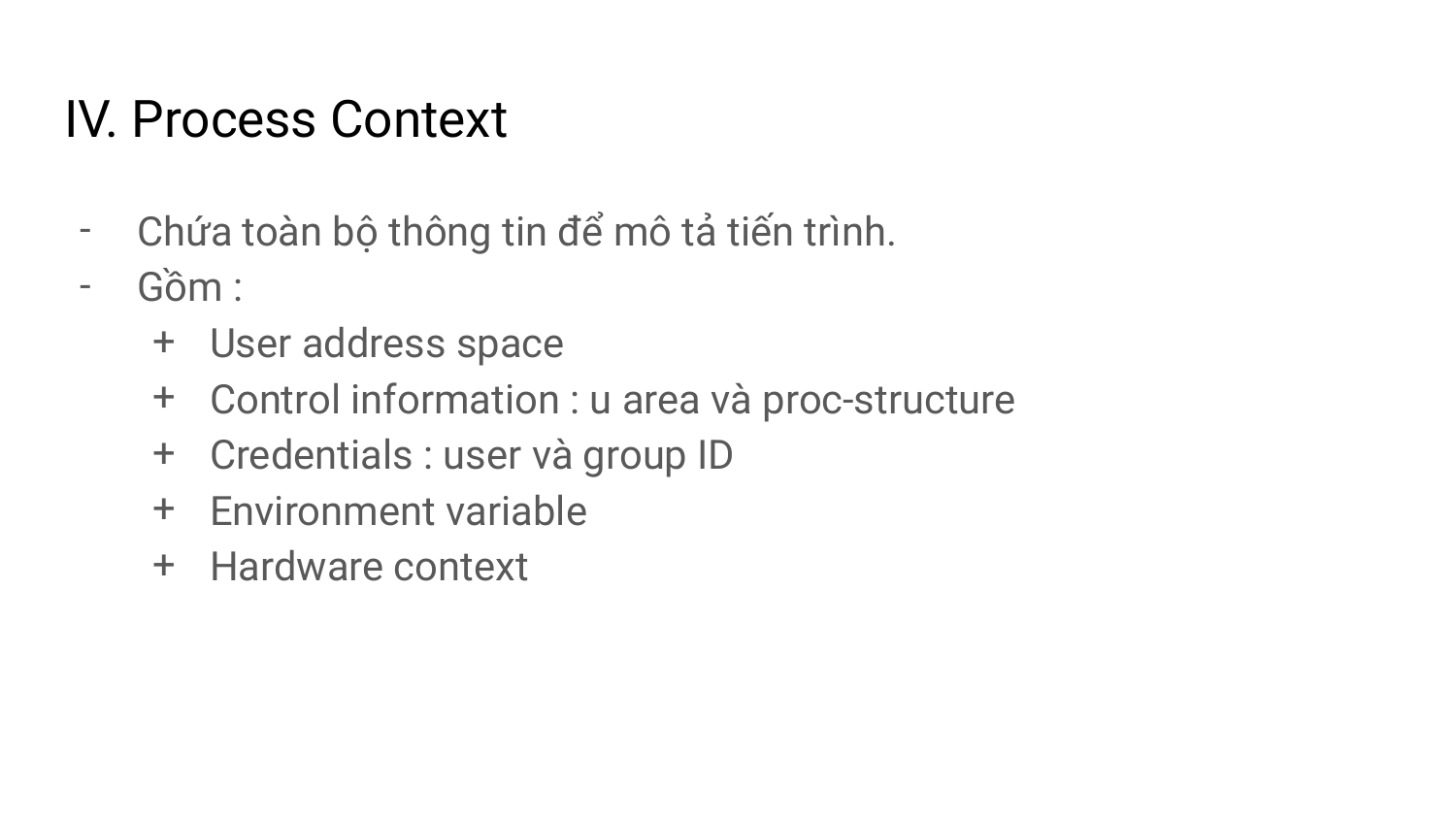

# IV. Process Context
Chứa toàn bộ thông tin để mô tả tiến trình.
Gồm :
User address space
Control information : u area và proc-structure
Credentials : user và group ID
Environment variable
Hardware context